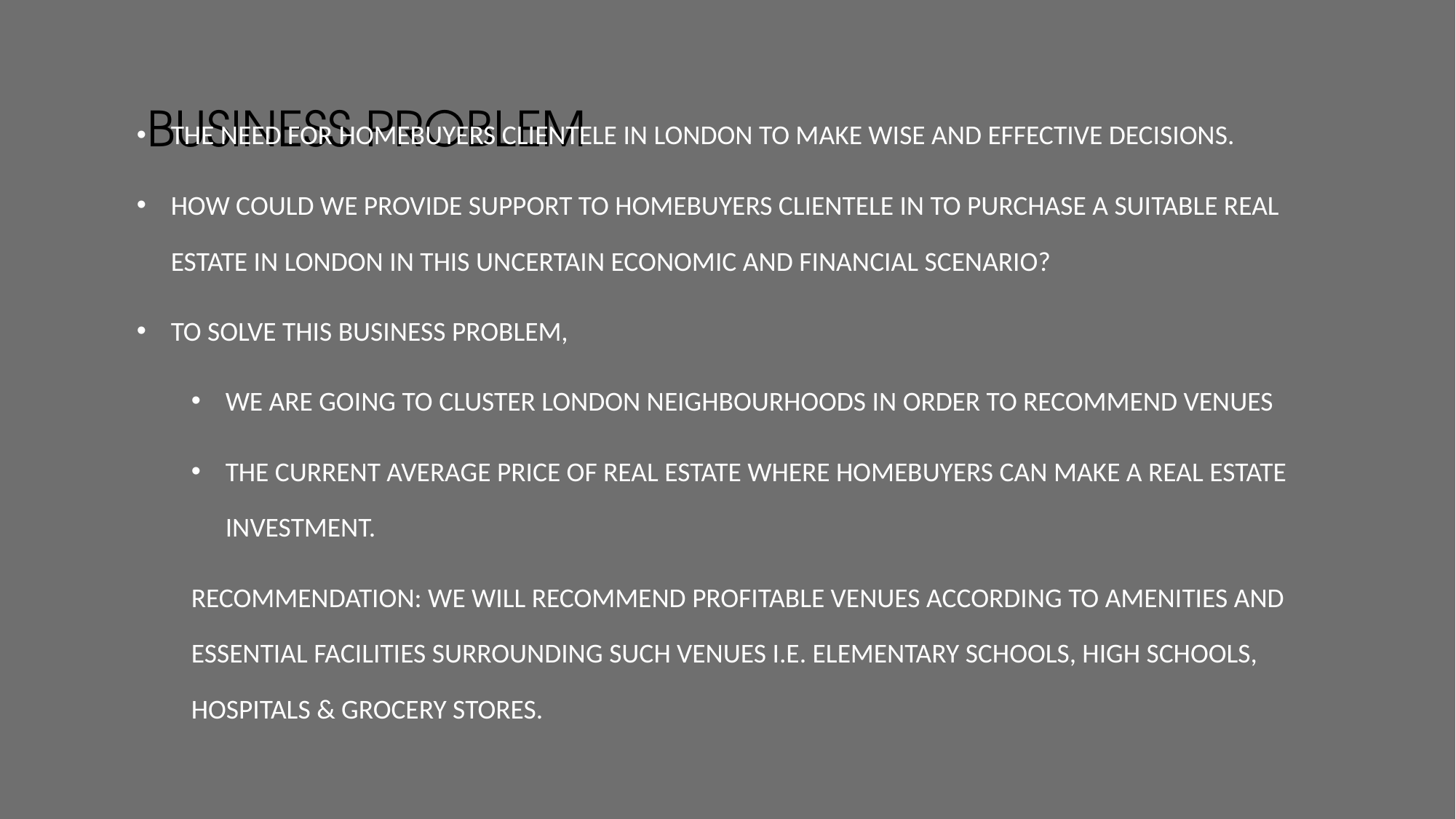

# Business problem
The need for homebuyers clientele in London to make wise and effective decisions.
how could we provide support to homebuyers clientele in to purchase a suitable real estate in London in this uncertain economic and financial scenario?
To solve this business problem,
we are going to cluster London neighbourhoods in order to recommend venues
the current average price of real estate where homebuyers can make a real estate investment.
Recommendation: We will recommend profitable venues according to amenities and essential facilities surrounding such venues i.e. elementary schools, high schools, hospitals & grocery stores.